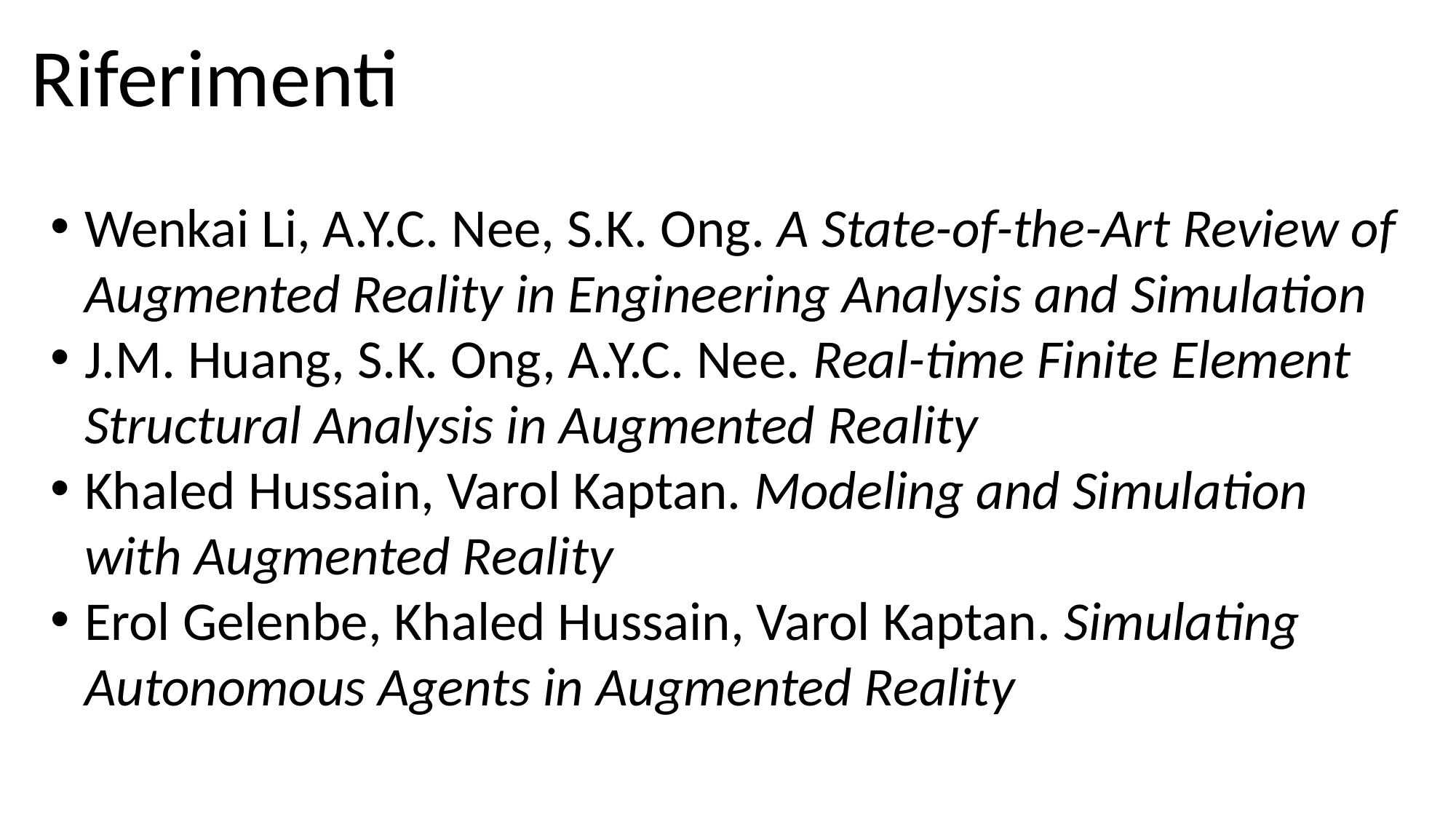

Riferimenti
Wenkai Li, A.Y.C. Nee, S.K. Ong. A State-of-the-Art Review of Augmented Reality in Engineering Analysis and Simulation
J.M. Huang, S.K. Ong, A.Y.C. Nee. Real-time Finite Element Structural Analysis in Augmented Reality
Khaled Hussain, Varol Kaptan. Modeling and Simulation with Augmented Reality
Erol Gelenbe, Khaled Hussain, Varol Kaptan. Simulating Autonomous Agents in Augmented Reality